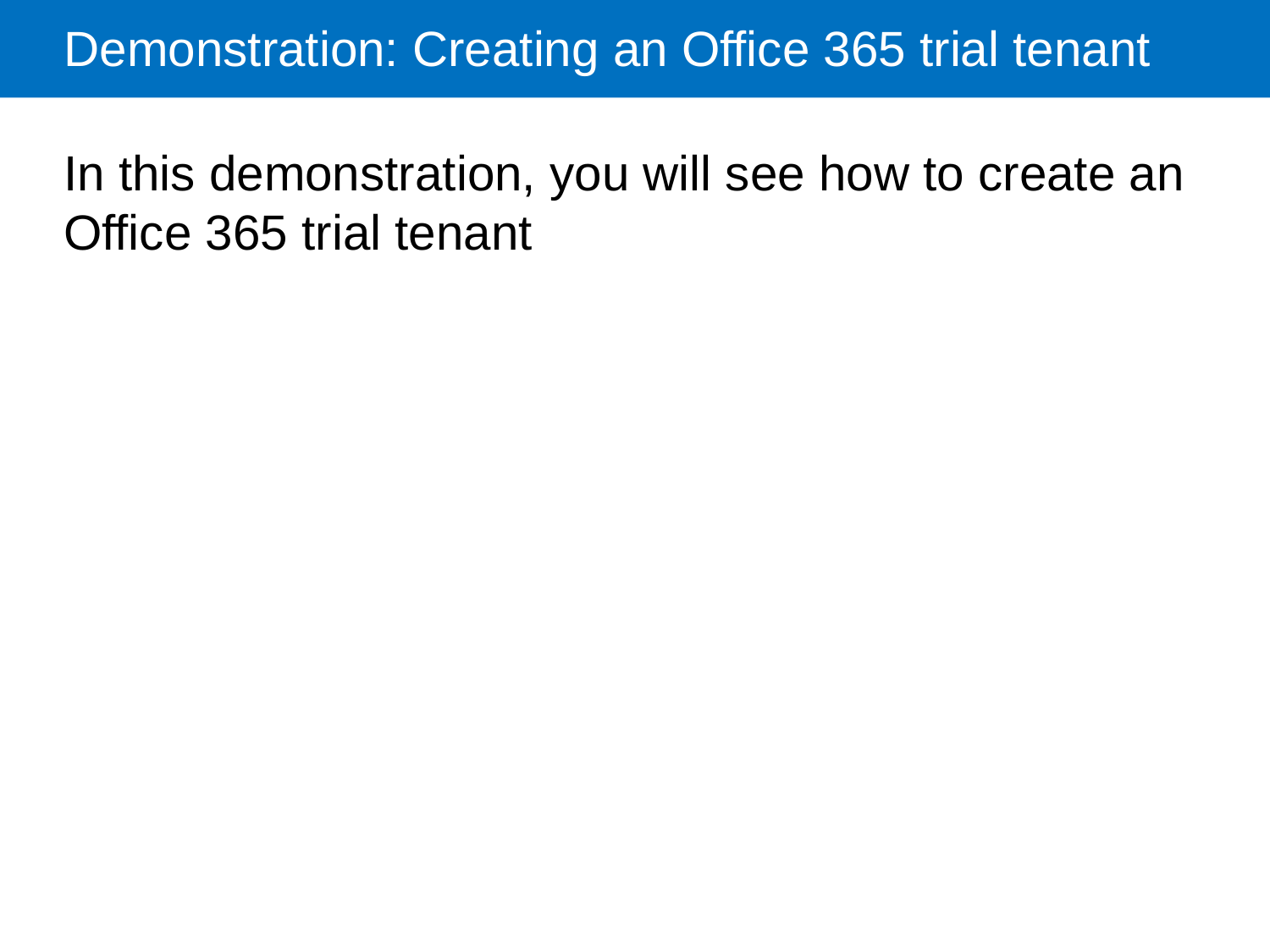

# Demonstration: Creating an Office 365 trial tenant
In this demonstration, you will see how to create an Office 365 trial tenant